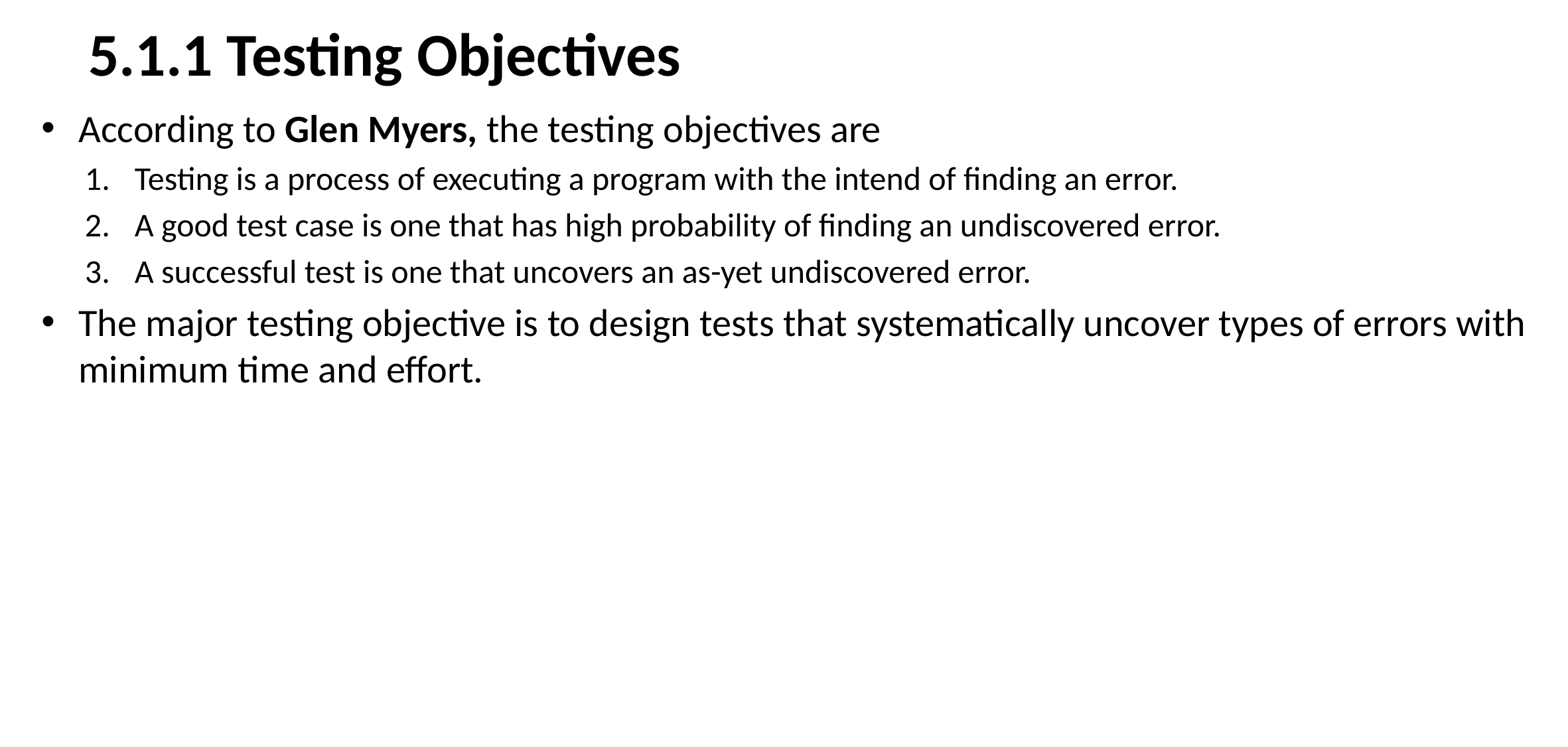

# 5.1.1 Testing Objectives
According to Glen Myers, the testing objectives are
Testing is a process of executing a program with the intend of finding an error.
A good test case is one that has high probability of finding an undiscovered error.
A successful test is one that uncovers an as-yet undiscovered error.
The major testing objective is to design tests that systematically uncover types of errors with minimum time and effort.